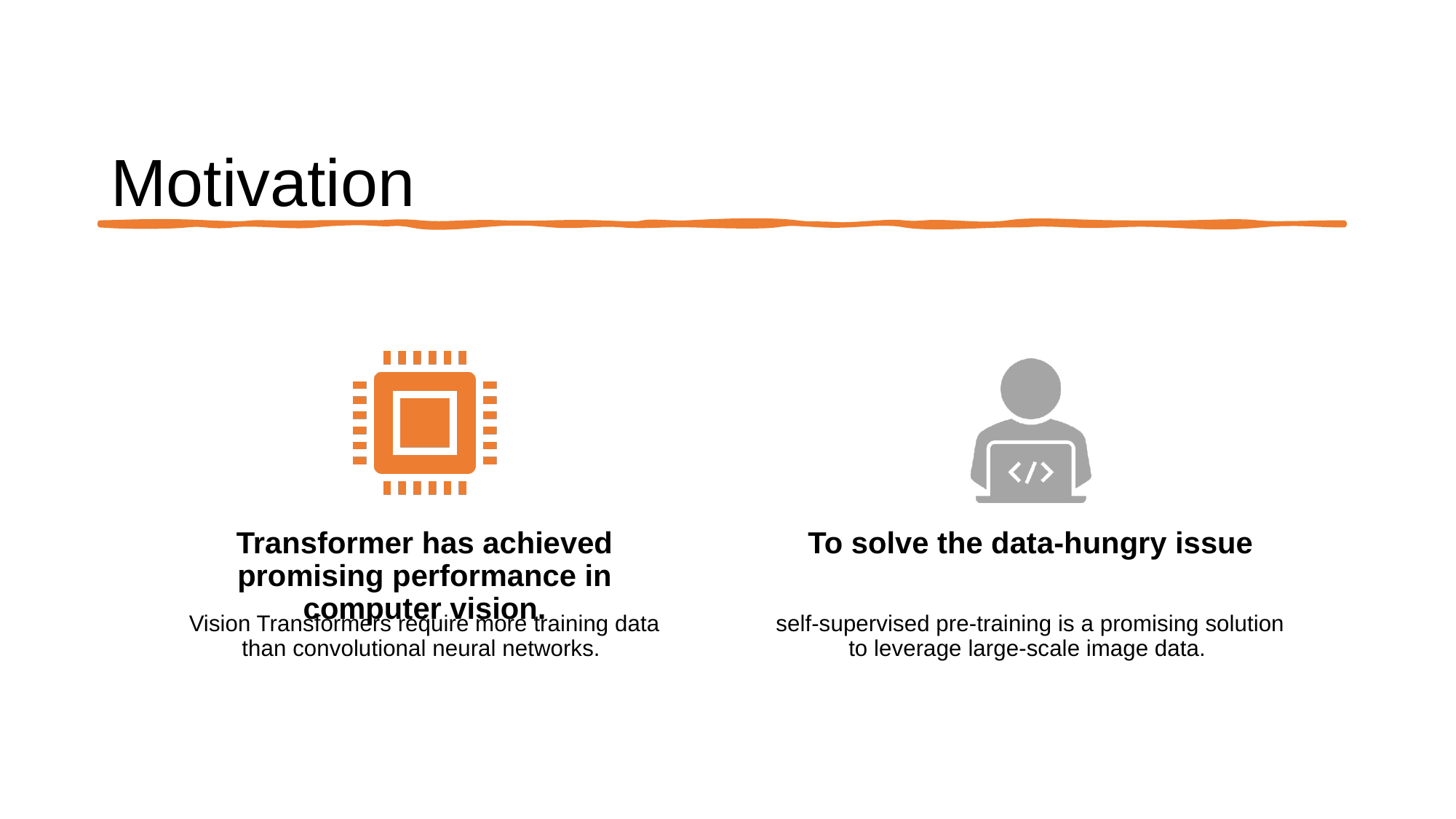

# Motivation

Transformer has achieved promising performance in computer vision.
Vision Transformers require more training data than convolutional neural networks.
To solve the data-hungry issue
self-supervised pre-training is a promising solution to leverage large-scale image data.